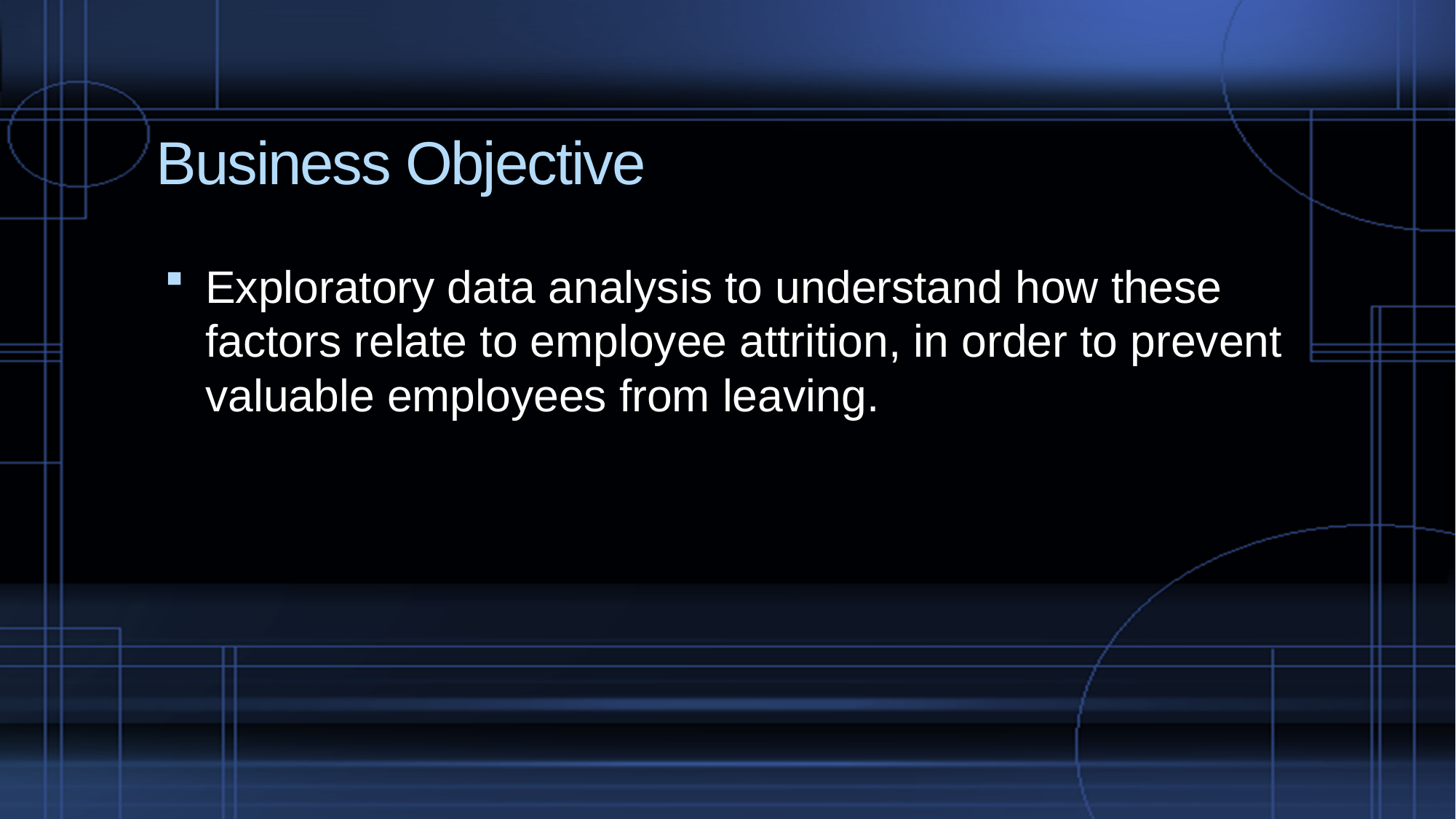

# Business Objective
Exploratory data analysis to understand how these factors relate to employee attrition, in order to prevent valuable employees from leaving.